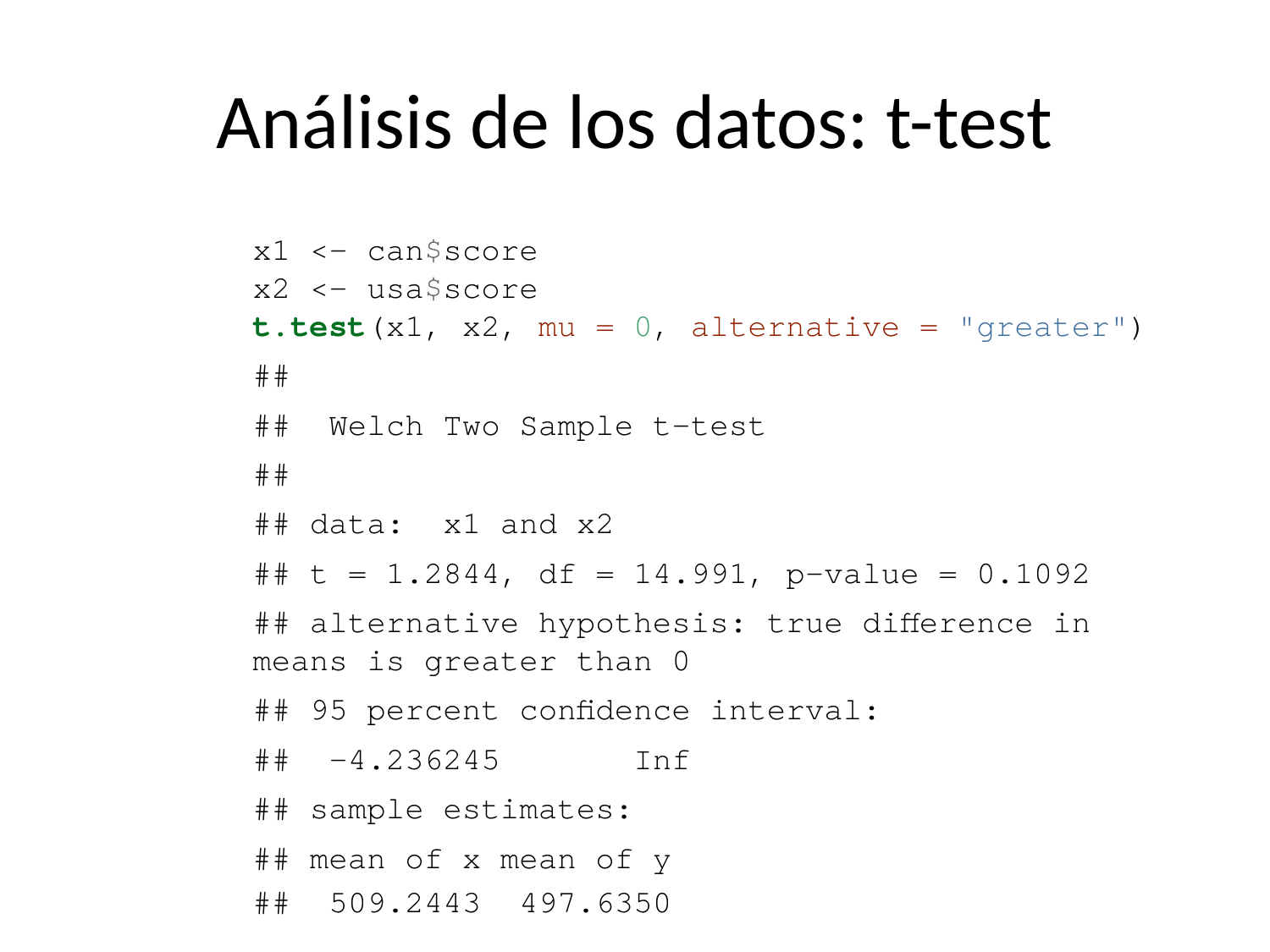

# Análisis de los datos: t-test
x1 <- can$score
x2 <- usa$score
t.test(x1, x2, mu = 0, alternative = "greater")
##
##  Welch Two Sample t-test
##
## data:  x1 and x2
## t = 1.2844, df = 14.991, p-value = 0.1092
## alternative hypothesis: true difference in means is greater than 0
## 95 percent confidence interval:
##  -4.236245       Inf
## sample estimates:
## mean of x mean of y
##  509.2443  497.6350